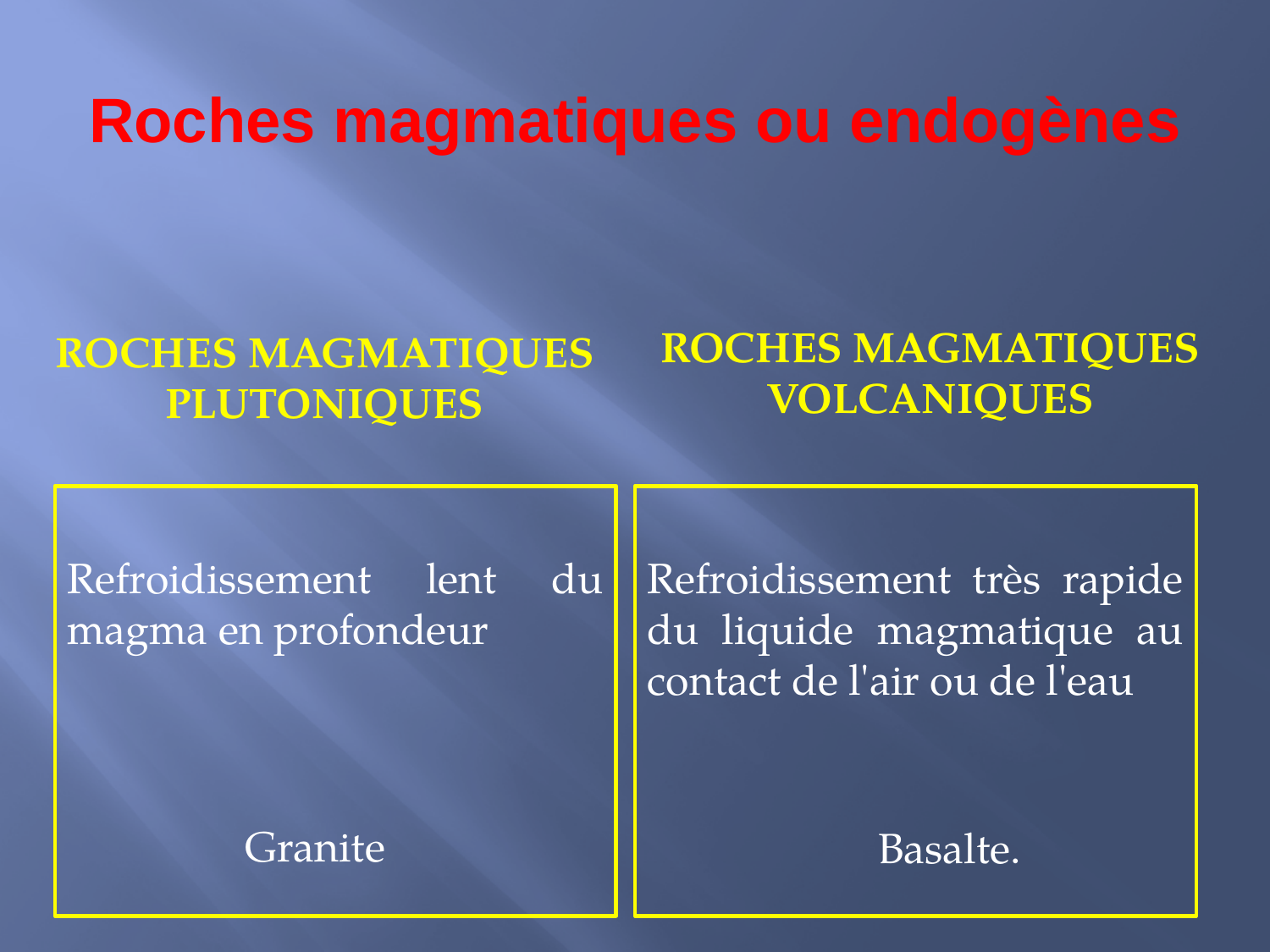

# Roches magmatiques ou endogènes
Roches magmatiques volcaniques
Roches magmatiques plutoniques

Refroidissement lent du magma en profondeur

               Granite

Refroidissement très rapide du liquide magmatique au contact de l'air ou de l'eau

                    Basalte.